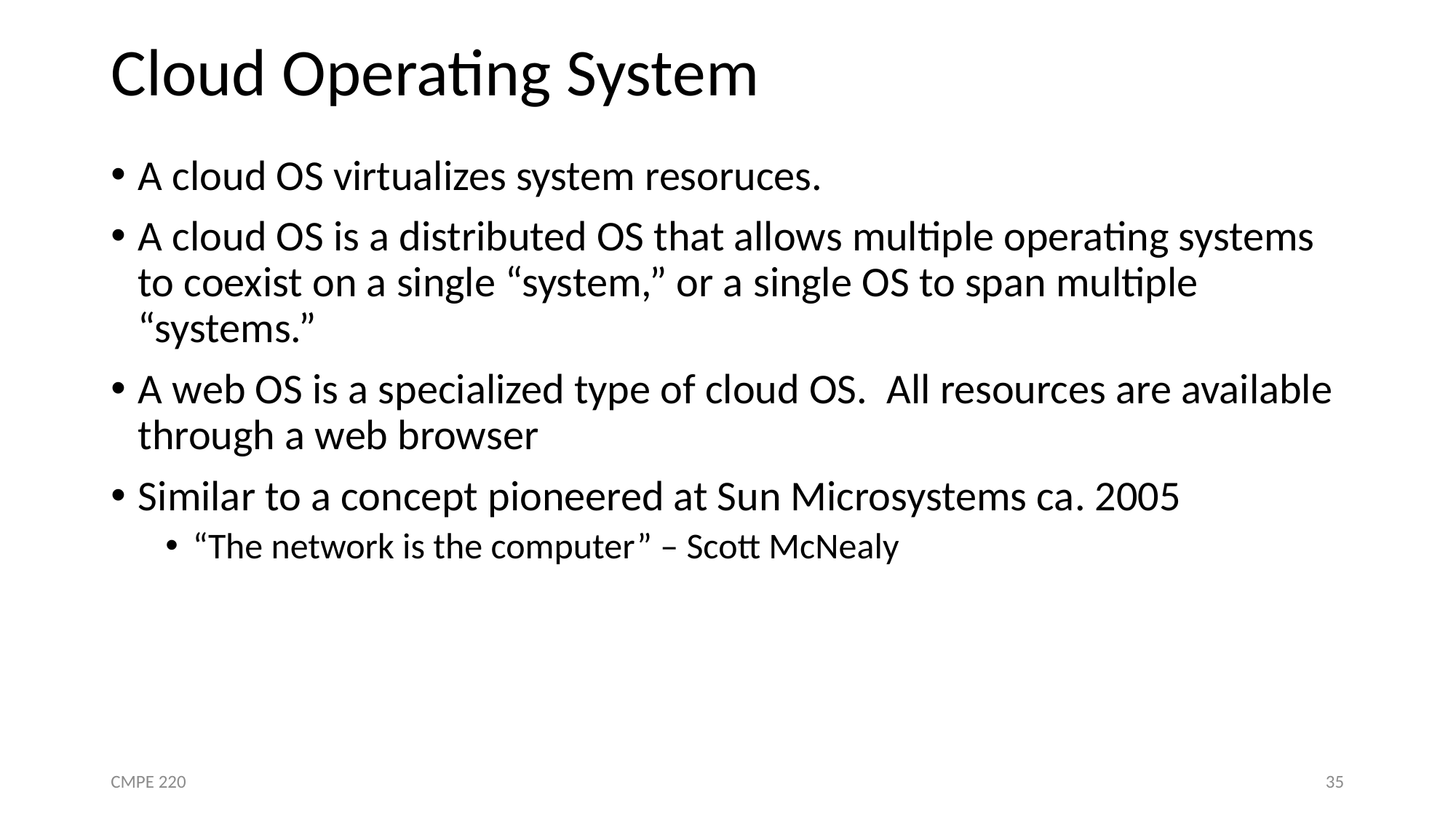

# Cloud Operating System
A cloud OS virtualizes system resoruces.
A cloud OS is a distributed OS that allows multiple operating systems to coexist on a single “system,” or a single OS to span multiple “systems.”
A web OS is a specialized type of cloud OS.  All resources are available through a web browser
Similar to a concept pioneered at Sun Microsystems ca. 2005
“The network is the computer” – Scott McNealy

CMPE 220
35